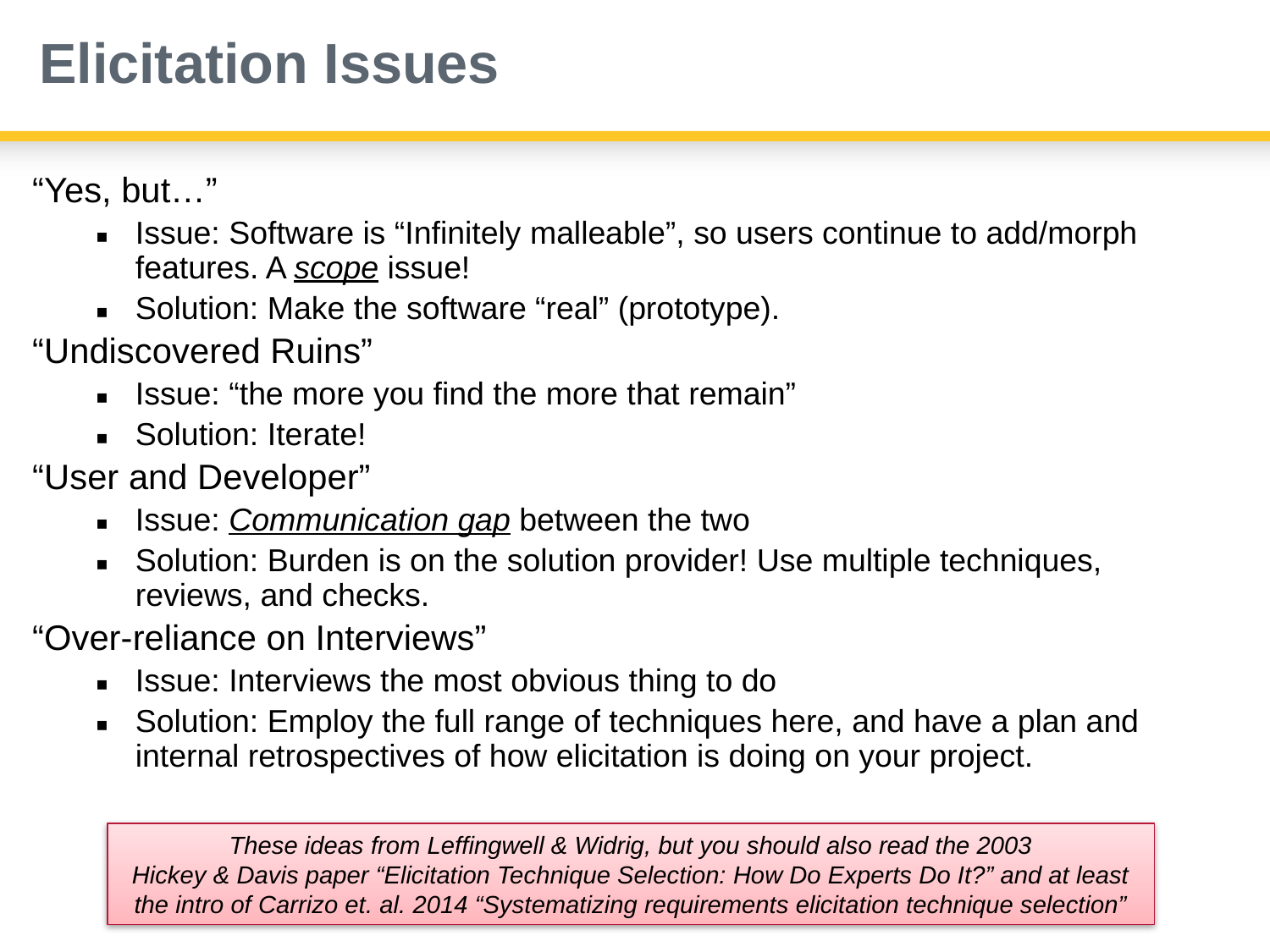

# Elicitation Issues
“Yes, but…”
Issue: Software is “Infinitely malleable”, so users continue to add/morph features. A scope issue!
Solution: Make the software “real” (prototype).
“Undiscovered Ruins”
Issue: “the more you find the more that remain”
Solution: Iterate!
“User and Developer”
Issue: Communication gap between the two
Solution: Burden is on the solution provider! Use multiple techniques, reviews, and checks.
“Over-reliance on Interviews”
Issue: Interviews the most obvious thing to do
Solution: Employ the full range of techniques here, and have a plan and internal retrospectives of how elicitation is doing on your project.

These ideas from Leffingwell & Widrig, but you should also read the 2003
Hickey & Davis paper “Elicitation Technique Selection: How Do Experts Do It?” and at least
the intro of Carrizo et. al. 2014 “Systematizing requirements elicitation technique selection”